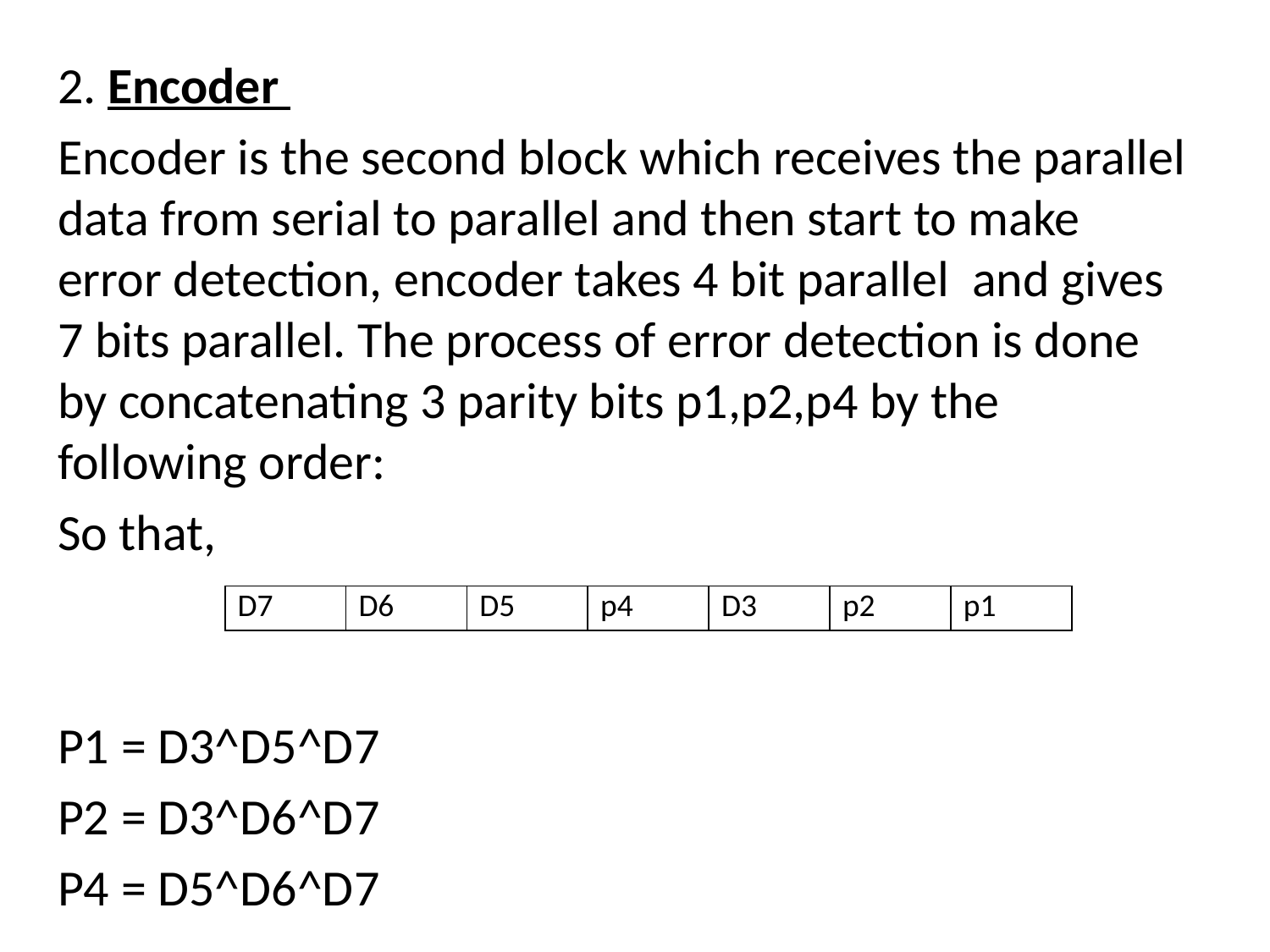

2. Encoder
Encoder is the second block which receives the parallel data from serial to parallel and then start to make error detection, encoder takes 4 bit parallel  and gives 7 bits parallel. The process of error detection is done by concatenating 3 parity bits p1,p2,p4 by the following order:
So that,

P1 = D3^D5^D7
P2 = D3^D6^D7
P4 = D5^D6^D7

| D7 | D6 | D5 | p4 | D3 | p2 | p1 |
| --- | --- | --- | --- | --- | --- | --- |